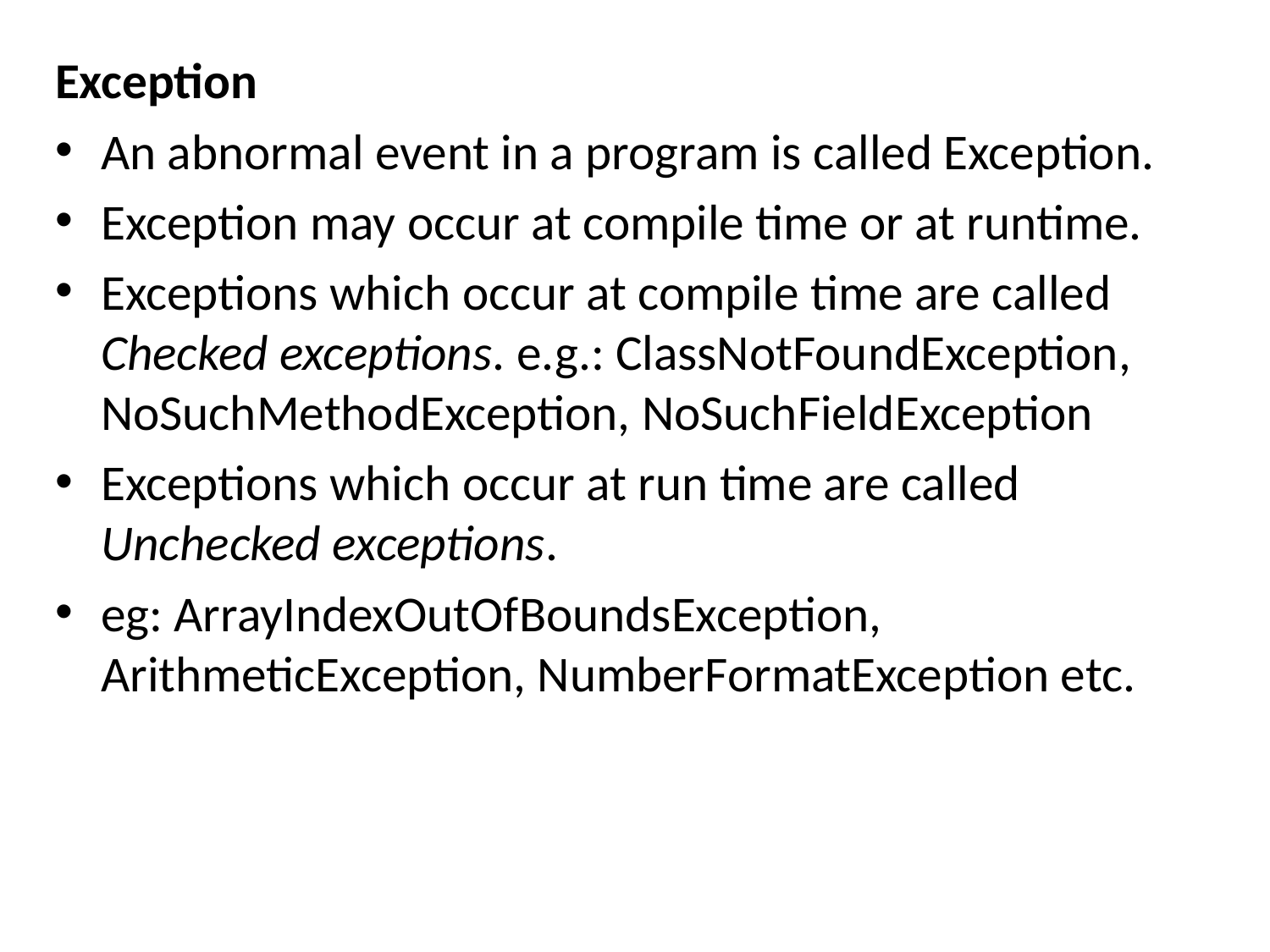

Exception
An abnormal event in a program is called Exception.
Exception may occur at compile time or at runtime.
Exceptions which occur at compile time are called Checked exceptions. e.g.: ClassNotFoundException, NoSuchMethodException, NoSuchFieldException
Exceptions which occur at run time are called Unchecked exceptions.
eg: ArrayIndexOutOfBoundsException, ArithmeticException, NumberFormatException etc.